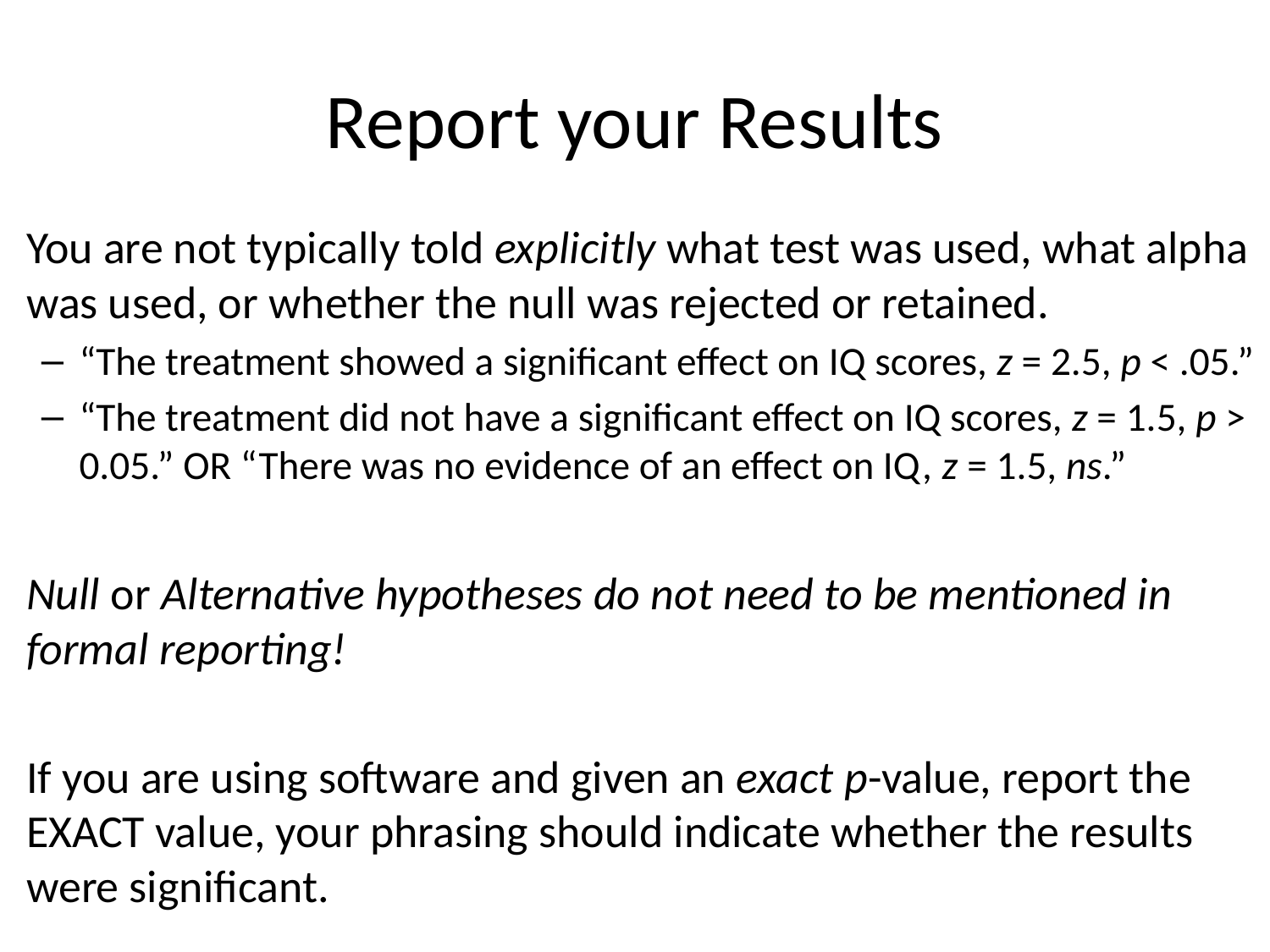

# Report your Results
You are not typically told explicitly what test was used, what alpha was used, or whether the null was rejected or retained.
“The treatment showed a significant effect on IQ scores, z = 2.5, p < .05.”
“The treatment did not have a significant effect on IQ scores, z = 1.5, p > 0.05.” OR “There was no evidence of an effect on IQ, z = 1.5, ns.”

Null or Alternative hypotheses do not need to be mentioned in formal reporting!

If you are using software and given an exact p-value, report the EXACT value, your phrasing should indicate whether the results were significant.